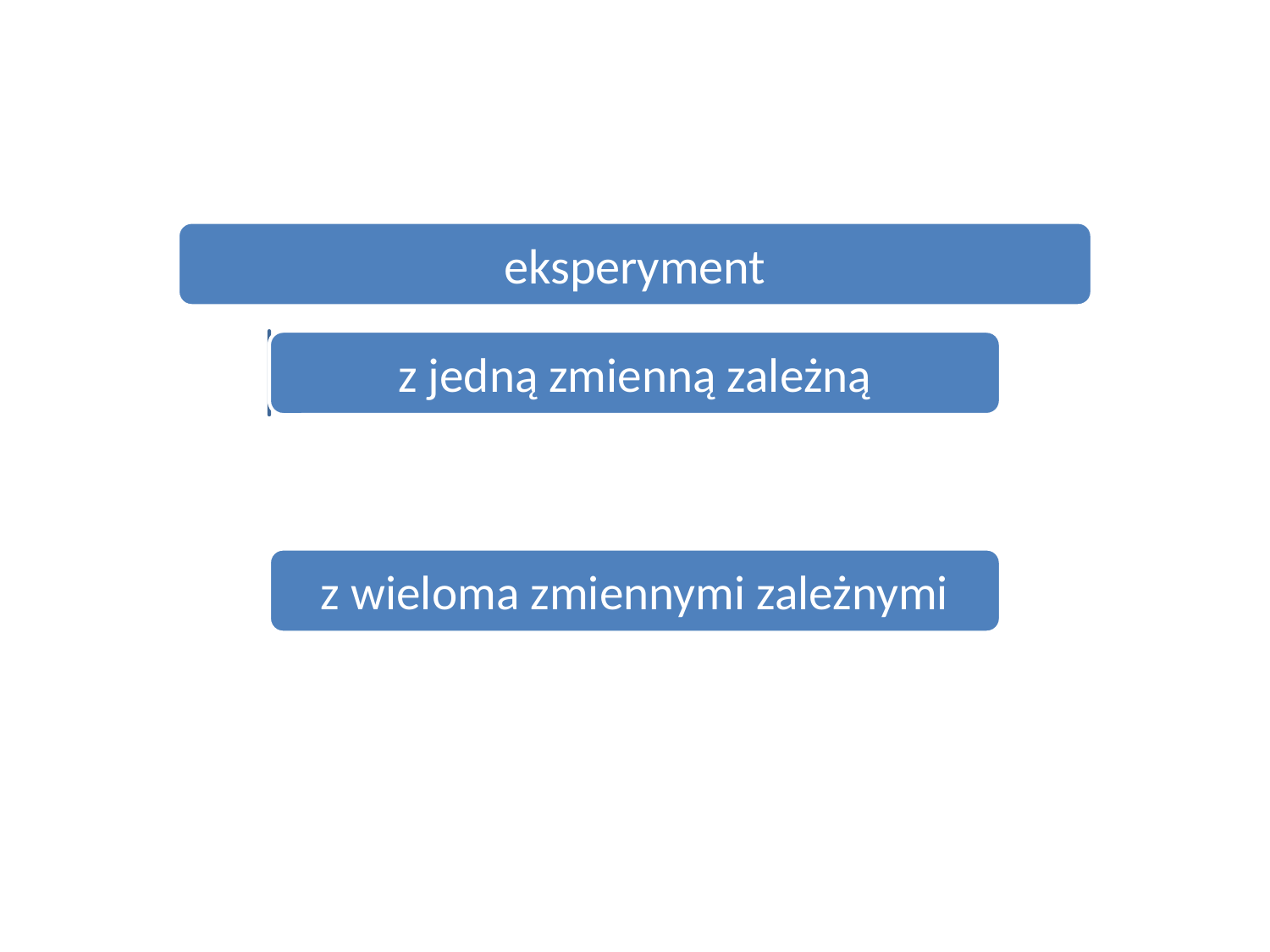

#
eksperyment
z jedną zmienną zależną
z wieloma zmiennymi zależnymi